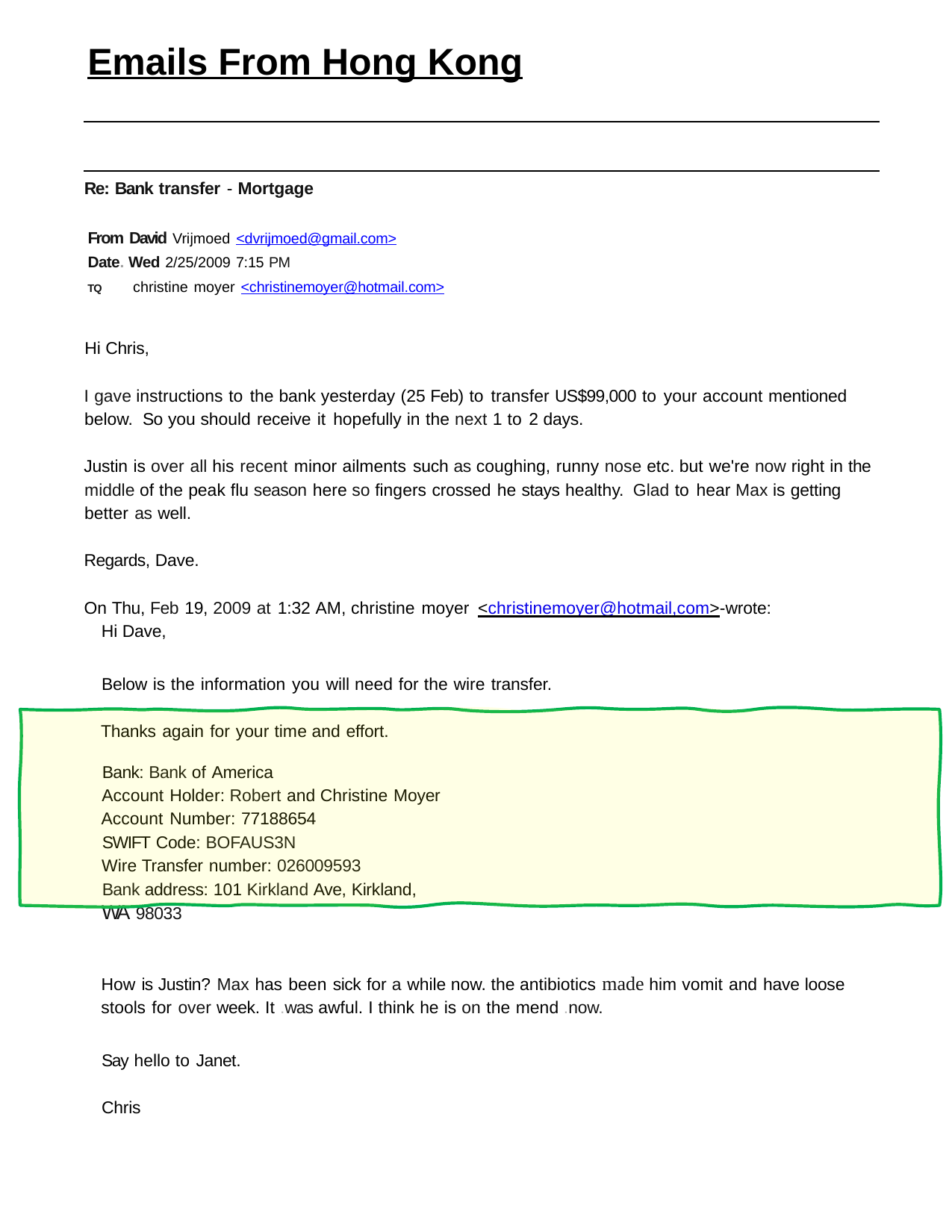

Emails From Hong Kong

Re: Bank transfer - Mortgage

From David Vrijmoed <dvrijmoed@gmail.com>
Date. Wed 2/25/2009 7:15 PM
TQ	christine moyer <christinemoyer@hotmail.com>

Hi Chris,

I gave instructions to the bank yesterday (25 Feb) to transfer US$99,000 to your account mentioned below. So you should receive it hopefully in the next 1 to 2 days.

Justin is over all his recent minor ailments such as coughing, runny nose etc. but we're now right in the middle of the peak flu season here so fingers crossed he stays healthy. Glad to hear Max is getting better as well.

Regards, Dave.

On Thu, Feb 19, 2009 at 1:32 AM, christine moyer <christinemoyer@hotmail,com>-wrote: Hi Dave,
Below is the information you will need for the wire transfer. Thanks again for your time and effort.

Bank: Bank of America
Account Holder: Robert and Christine Moyer Account Number: 77188654
SWIFT Code: BOFAUS3N
Wire Transfer number: 026009593
Bank address: 101 Kirkland Ave, Kirkland, WA 98033

How is Justin? Max has been sick for a while now. the antibiotics made him vomit and have loose stools for over week. It .was awful. I think he is on the mend .now.
Say hello to Janet.
Chris